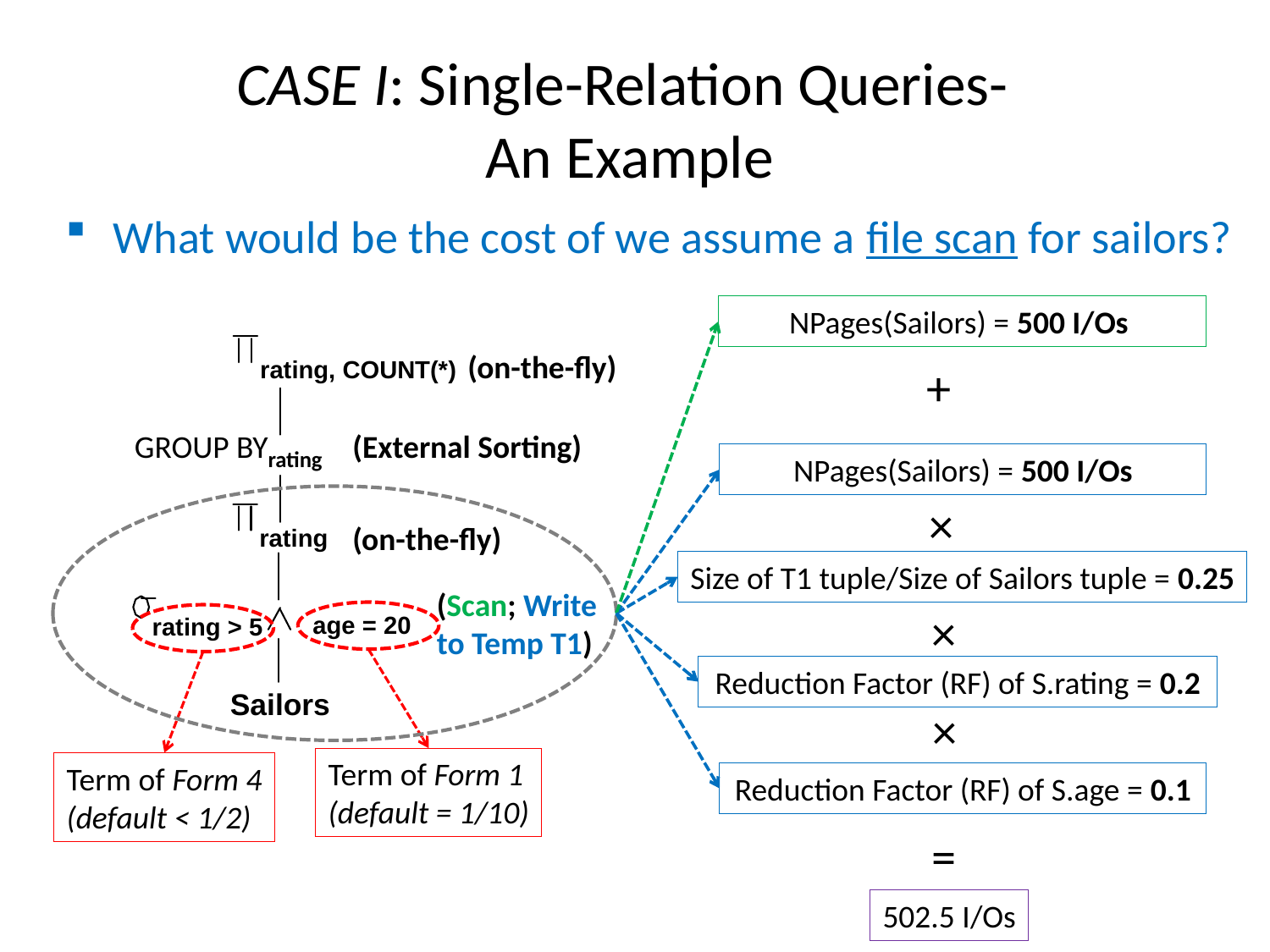

# CASE I: Single-Relation Queries- An Example
What would be the cost of we assume a file scan for sailors?

NPages(Sailors) = 500 I/Os

rating, COUNT(*)

GROUP BYrating

rating

age = 20
rating > 5

Sailors
(External Sorting)
(on-the-fly)
(Scan; Write
to Temp T1)
(on-the-fly)
+
NPages(Sailors) = 500 I/Os

×
Size of T1 tuple/Size of Sailors tuple = 0.25
×

Reduction Factor (RF) of S.rating = 0.2
×
Term of Form 1
(default = 1/10)
Term of Form 4
(default < 1/2)
Reduction Factor (RF) of S.age = 0.1
=
502.5 I/Os